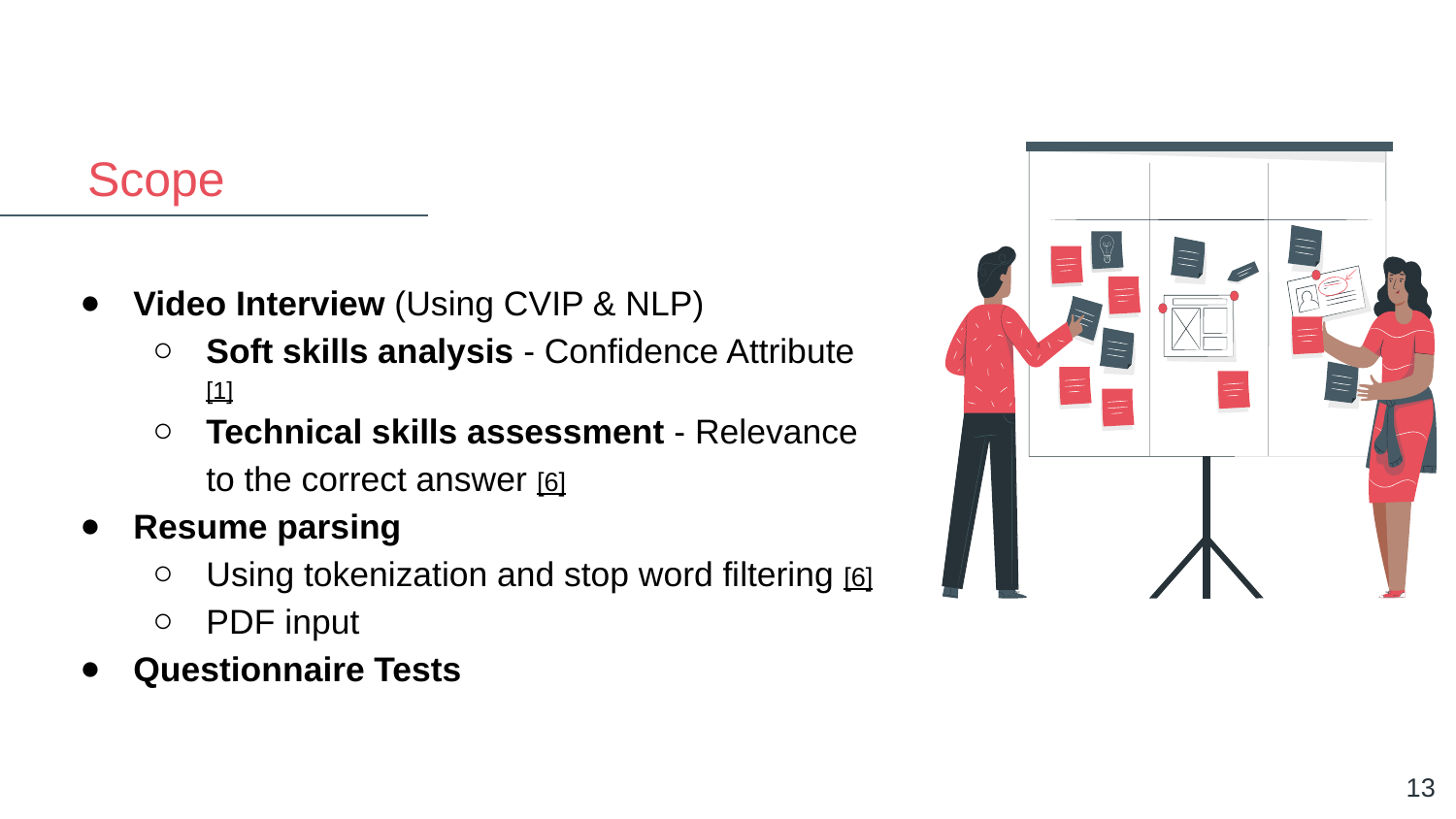

Scope

Video Interview (Using CVIP & NLP)
Soft skills analysis - Confidence Attribute [1]
Technical skills assessment - Relevance to the correct answer [6]
Resume parsing
Using tokenization and stop word filtering [6]
PDF input
Questionnaire Tests
13